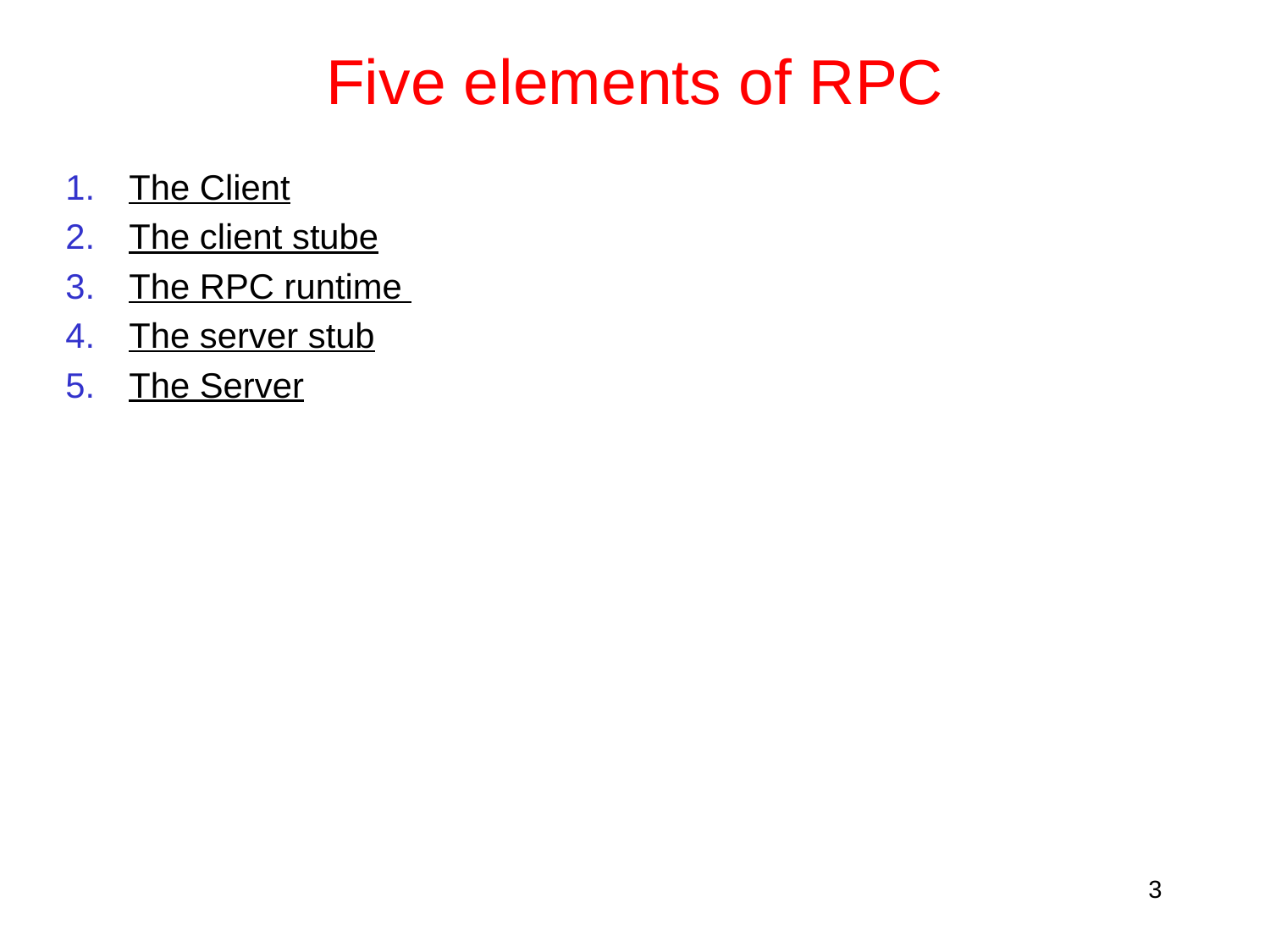

# Five elements of RPC
The Client
The client stube
The RPC runtime
The server stub
The Server

3